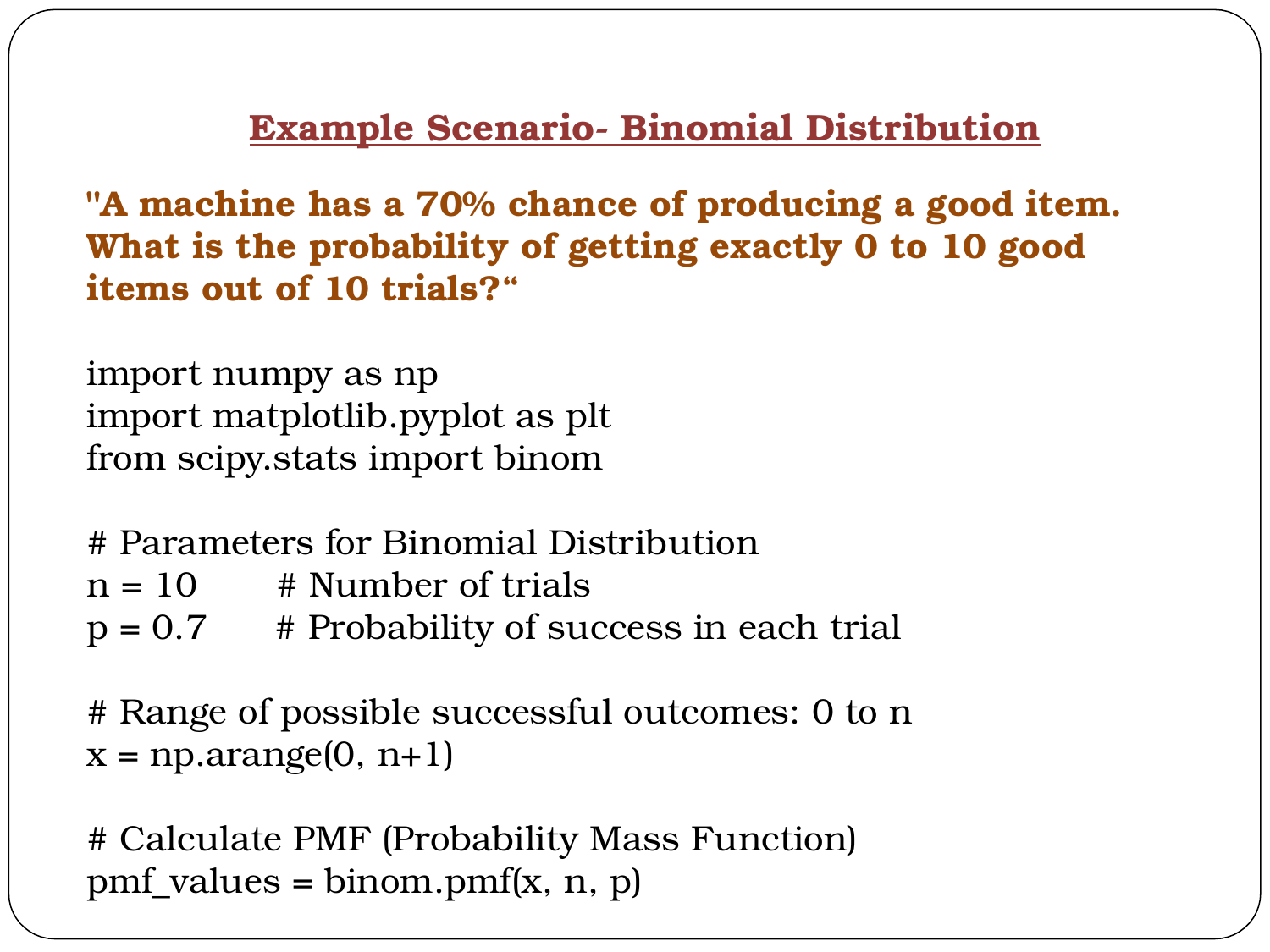

Example Scenario- Binomial Distribution

"A machine has a 70% chance of producing a good item. What is the probability of getting exactly 0 to 10 good items out of 10 trials?“

import numpy as np
import matplotlib.pyplot as plt
from scipy.stats import binom

# Parameters for Binomial Distribution
n = 10       # Number of trials
p = 0.7      # Probability of success in each trial

# Range of possible successful outcomes: 0 to n
x = np.arange(0, n+1)

# Calculate PMF (Probability Mass Function)
pmf_values = binom.pmf(x, n, p)